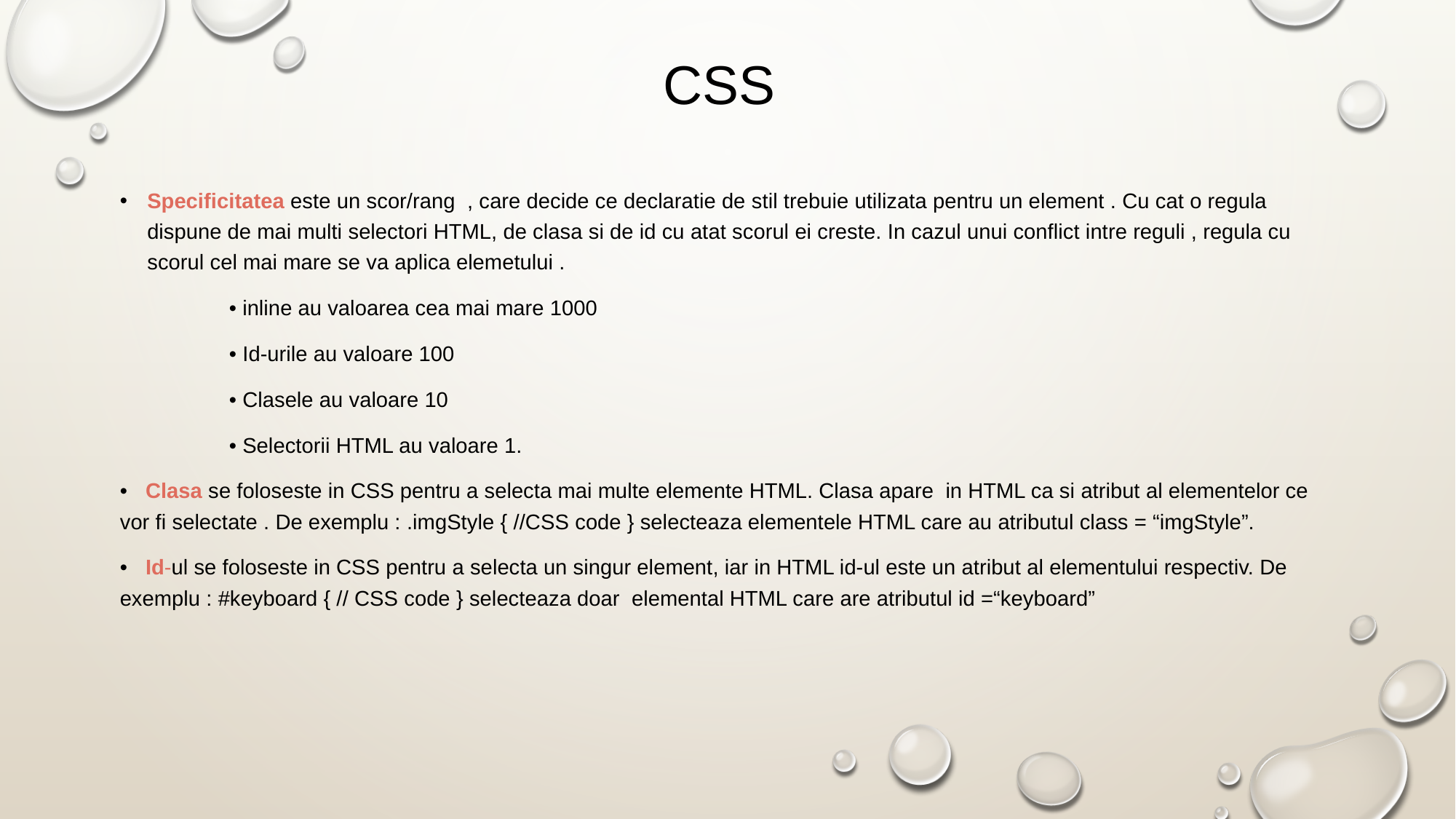

# css
Specificitatea este un scor/rang  , care decide ce declaratie de stil trebuie utilizata pentru un element . Cu cat o regula dispune de mai multi selectori HTML, de clasa si de id cu atat scorul ei creste. In cazul unui conflict intre reguli , regula cu scorul cel mai mare se va aplica elemetului .
	• inline au valoarea cea mai mare 1000
	• Id-urile au valoare 100
	• Clasele au valoare 10
	• Selectorii HTML au valoare 1.
•   Clasa se foloseste in CSS pentru a selecta mai multe elemente HTML. Clasa apare  in HTML ca si atribut al elementelor ce vor fi selectate . De exemplu : .imgStyle { //CSS code } selecteaza elementele HTML care au atributul class = “imgStyle”.
•   Id-ul se foloseste in CSS pentru a selecta un singur element, iar in HTML id-ul este un atribut al elementului respectiv. De exemplu : #keyboard { // CSS code } selecteaza doar  elemental HTML care are atributul id =“keyboard”